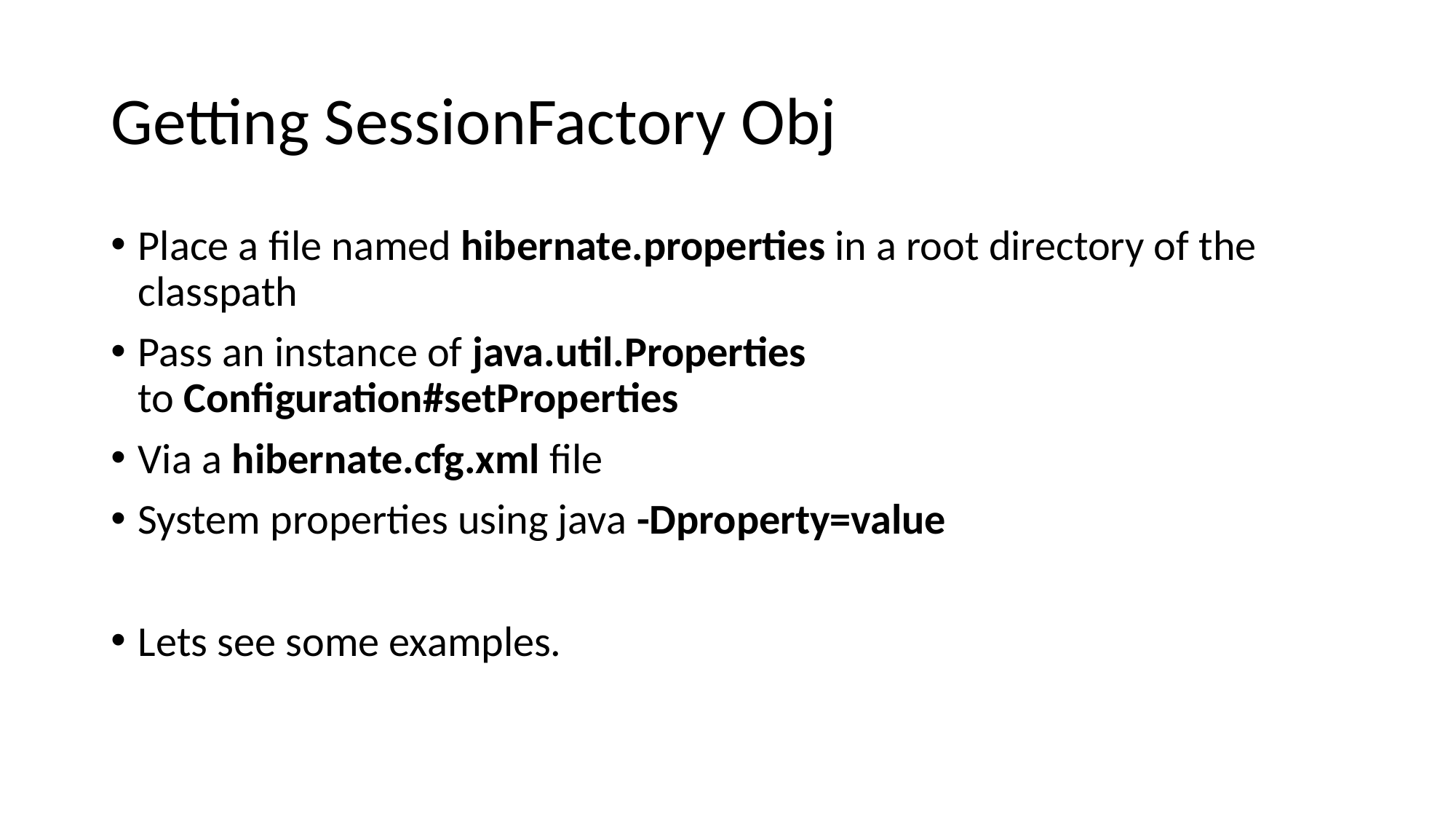

# Getting SessionFactory Obj
Place a file named hibernate.properties in a root directory of the classpath
Pass an instance of java.util.Properties to Configuration#setProperties
Via a hibernate.cfg.xml file
System properties using java -Dproperty=value

Lets see some examples.